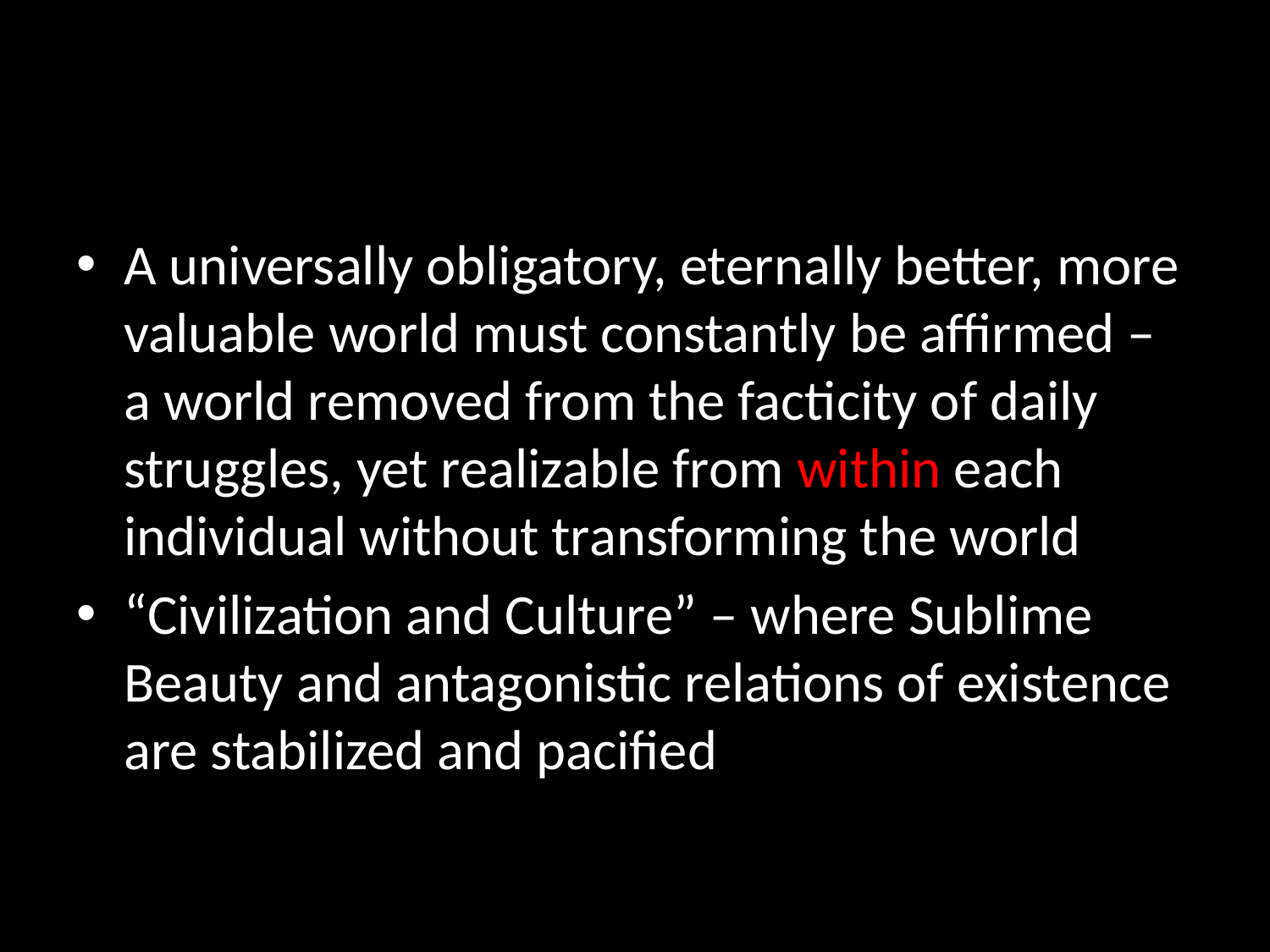

#
A universally obligatory, eternally better, more valuable world must constantly be affirmed – a world removed from the facticity of daily struggles, yet realizable from within each individual without transforming the world
“Civilization and Culture” – where Sublime Beauty and antagonistic relations of existence are stabilized and pacified